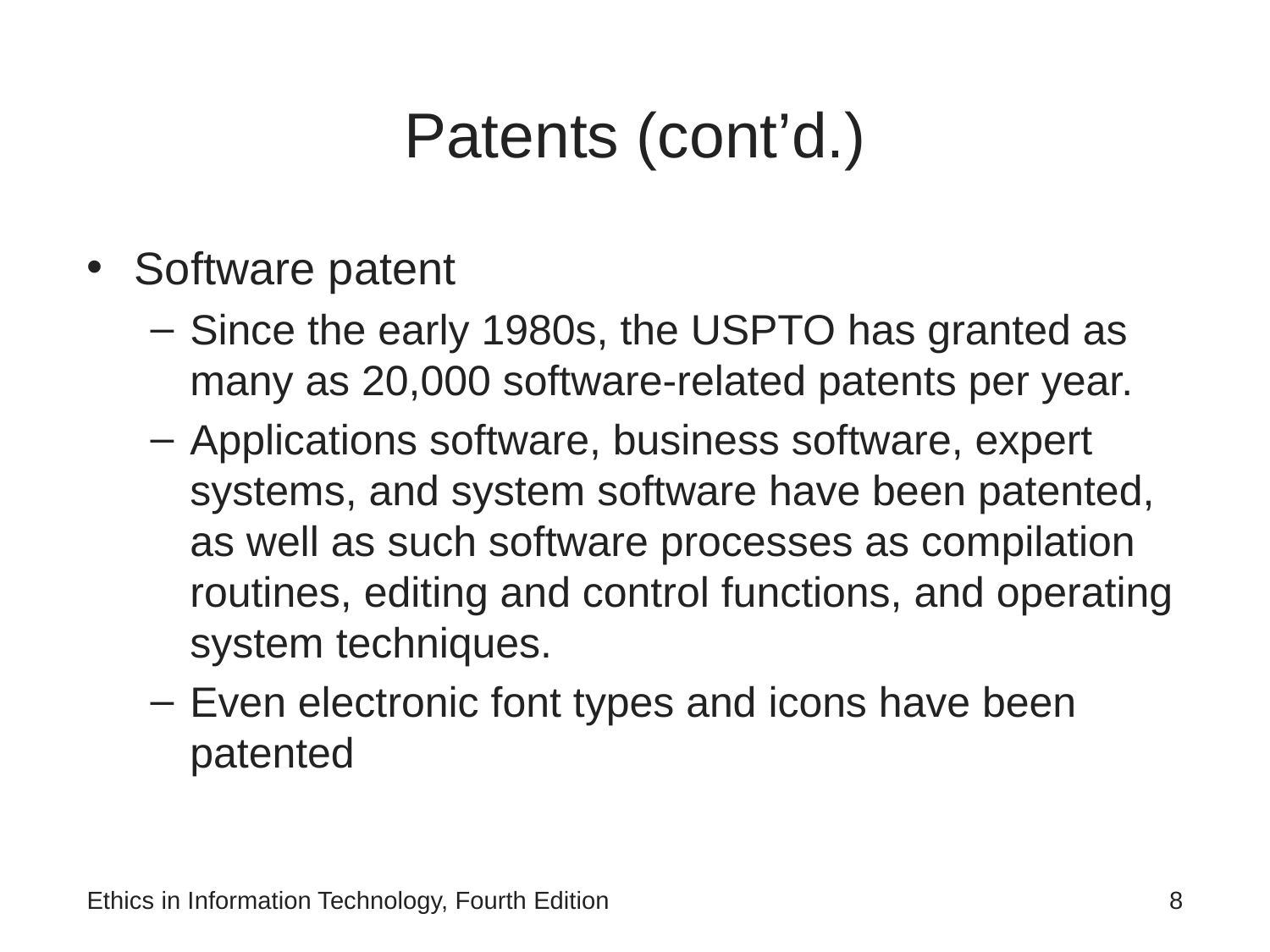

# Patents (cont’d.)
Software patent
Since the early 1980s, the USPTO has granted as many as 20,000 software-related patents per year.
Applications software, business software, expert systems, and system software have been patented, as well as such software processes as compilation routines, editing and control functions, and operating system techniques.
Even electronic font types and icons have been patented
Ethics in Information Technology, Fourth Edition
8